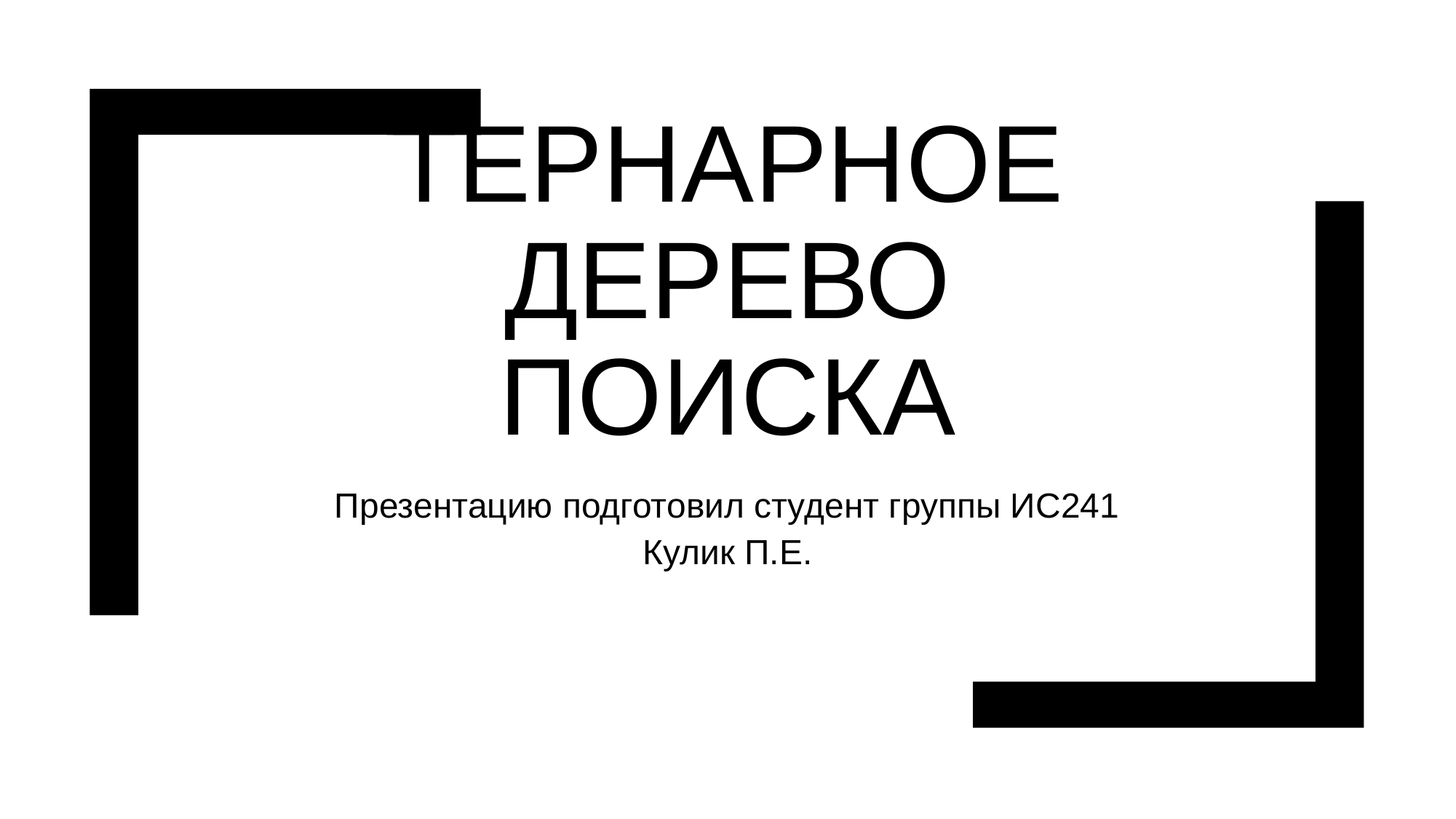

# Тернарное дерево поиска
Презентацию подготовил студент группы ИС241
Кулик П.Е.